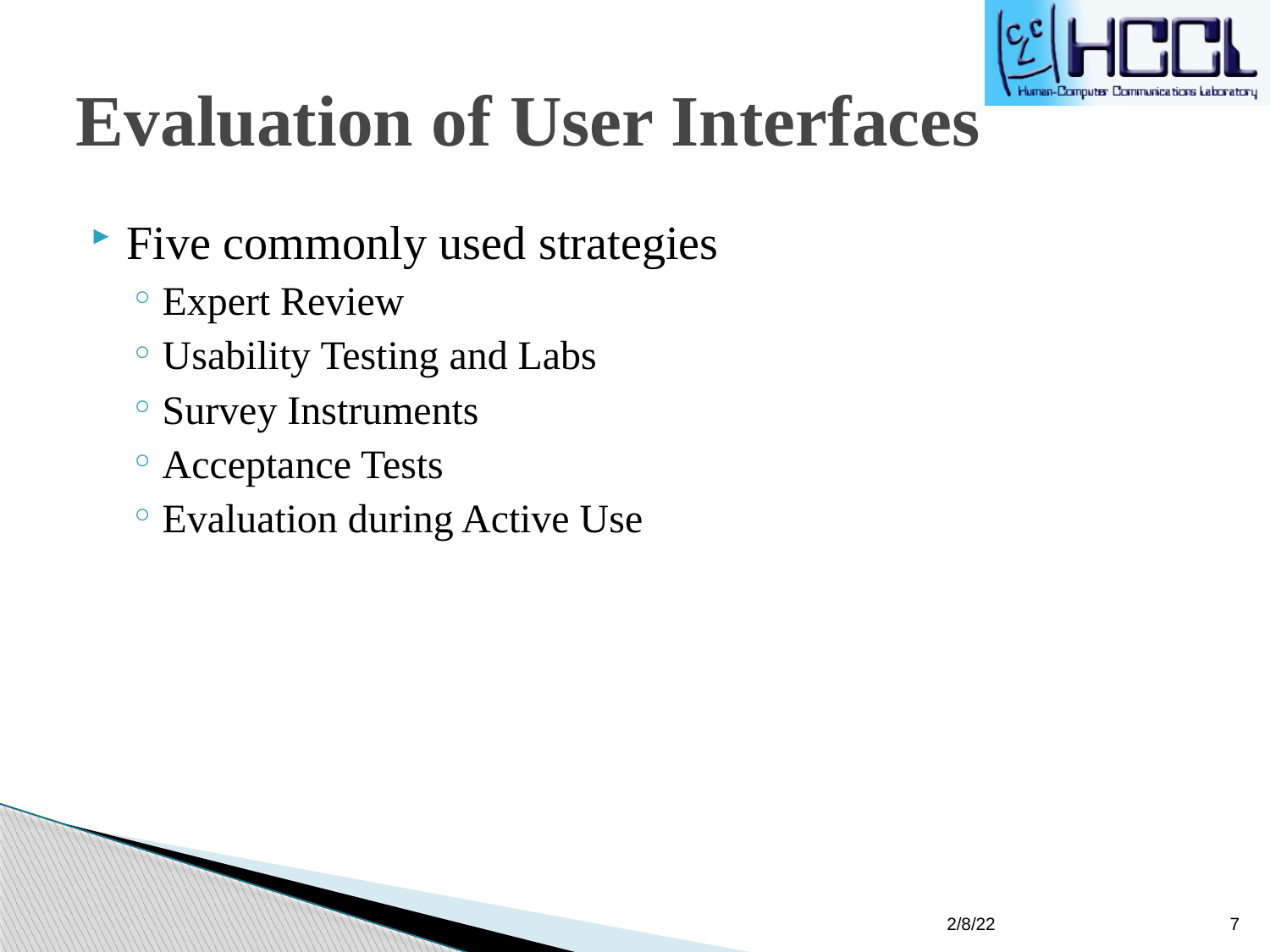

# Evaluation of User Interfaces
Five commonly used strategies
Expert Review
Usability Testing and Labs
Survey Instruments
Acceptance Tests
Evaluation during Active Use
2/8/22
7